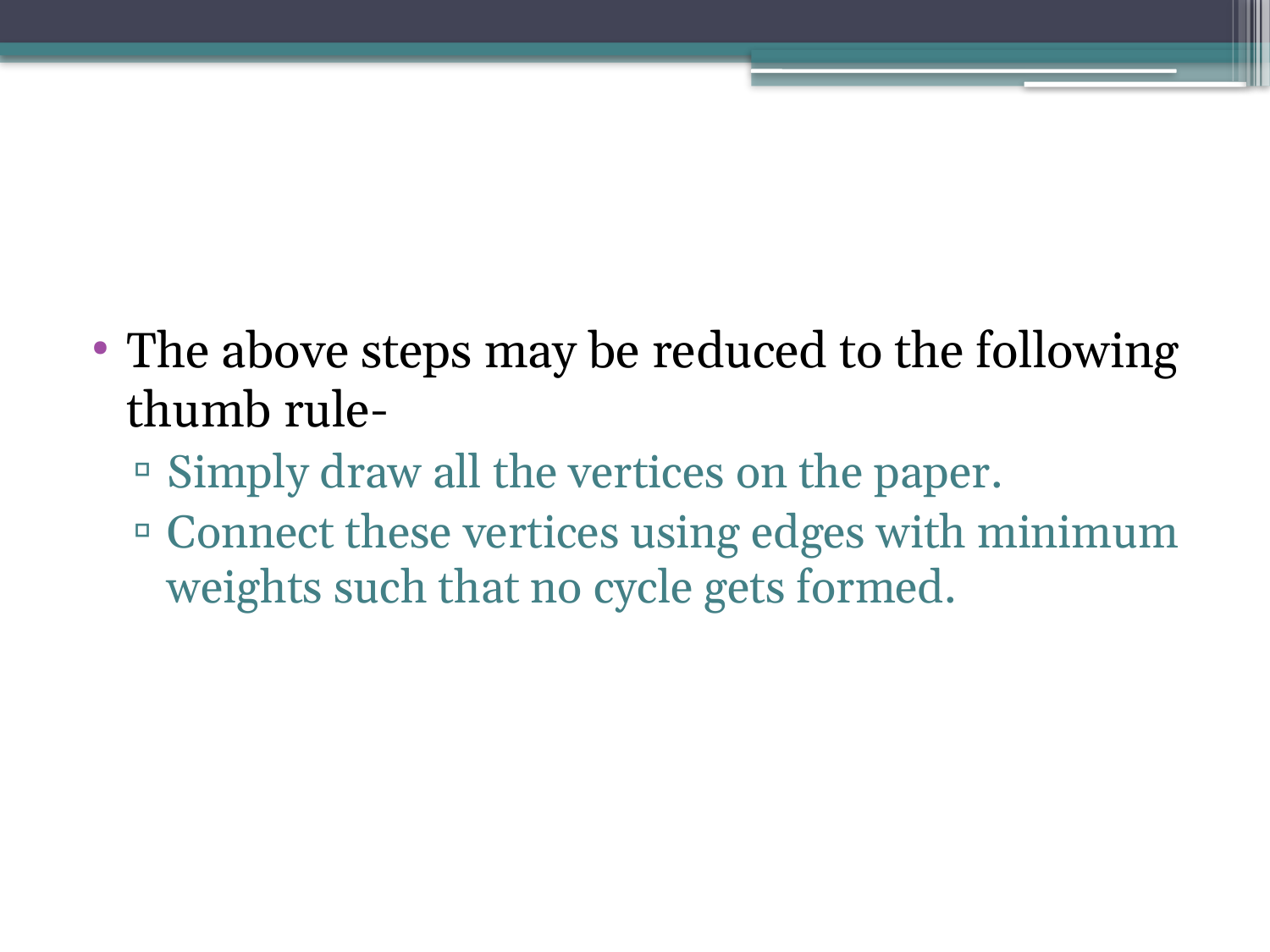

#
The above steps may be reduced to the following thumb rule-
Simply draw all the vertices on the paper.
Connect these vertices using edges with minimum weights such that no cycle gets formed.